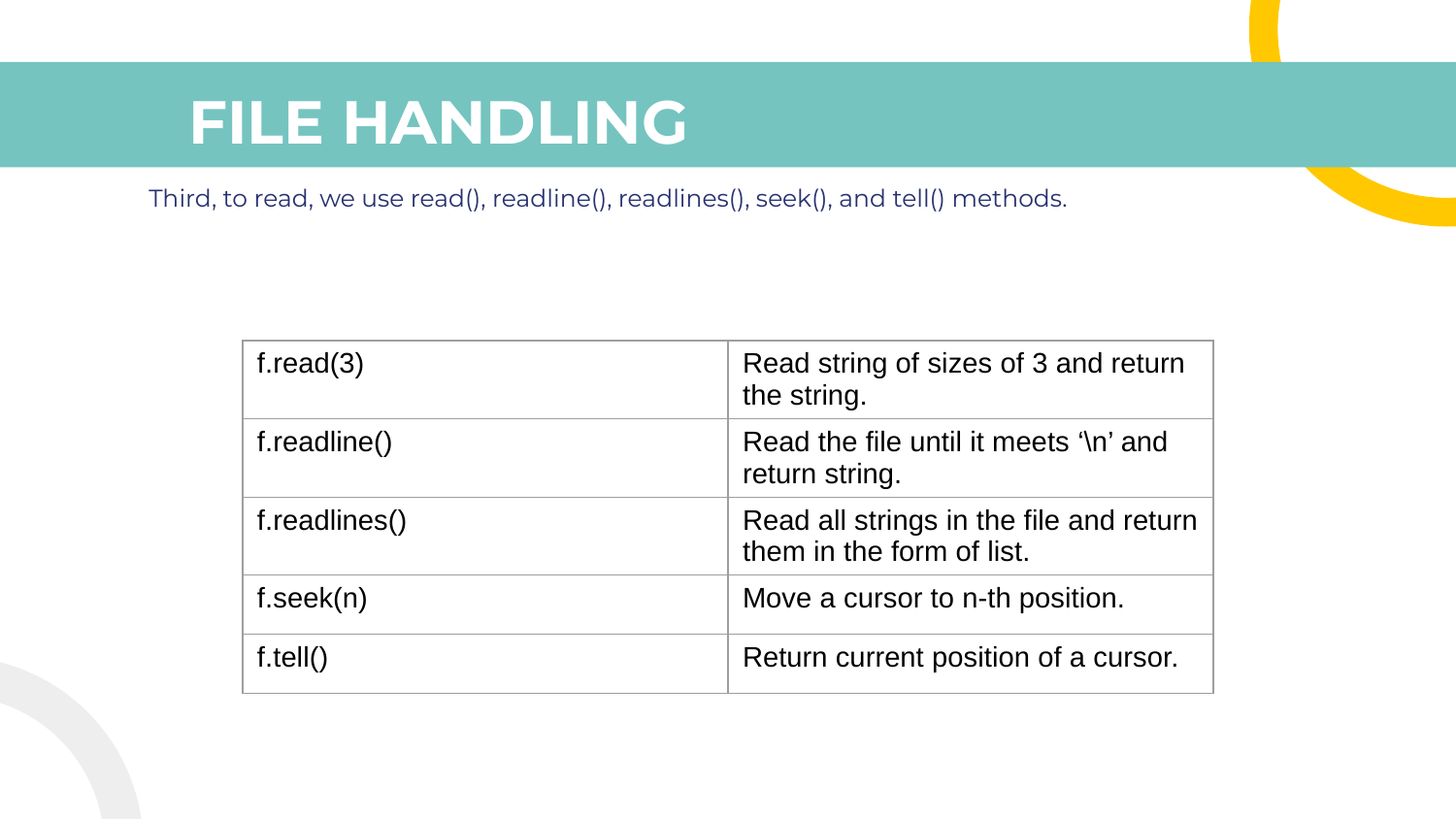

# FILE HANDLING
Third, to read, we use read(), readline(), readlines(), seek(), and tell() methods.
| f.read(3) | Read string of sizes of 3 and return the string. |
| --- | --- |
| f.readline() | Read the file until it meets ‘\n’ and return string. |
| f.readlines() | Read all strings in the file and return them in the form of list. |
| f.seek(n) | Move a cursor to n-th position. |
| f.tell() | Return current position of a cursor. |